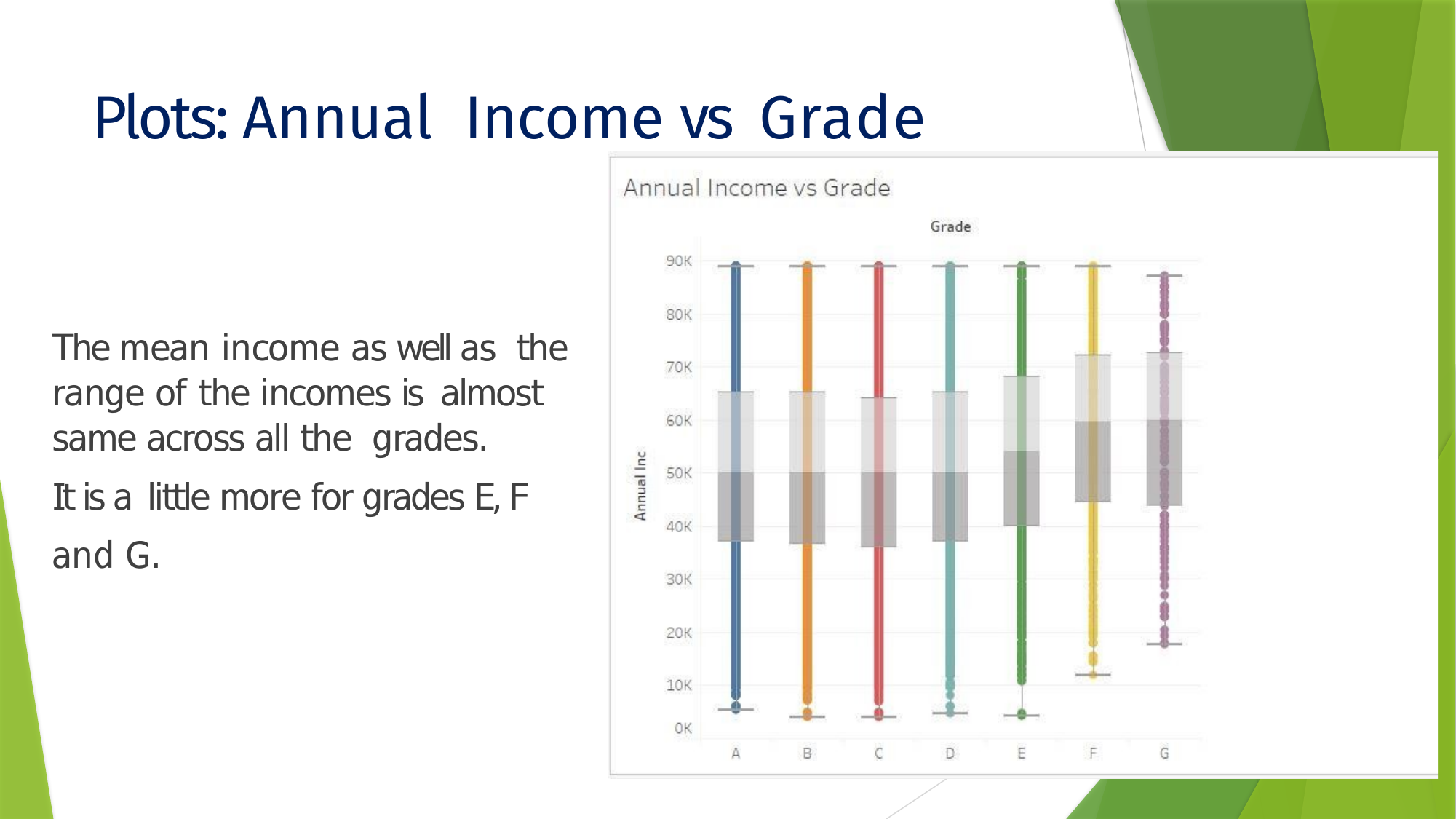

# Plots: Annual  Income vs  Grade

The mean income as well as  the
range of the incomes is  almost
same across all the  grades.
It is a little more for grades E, F
and G.